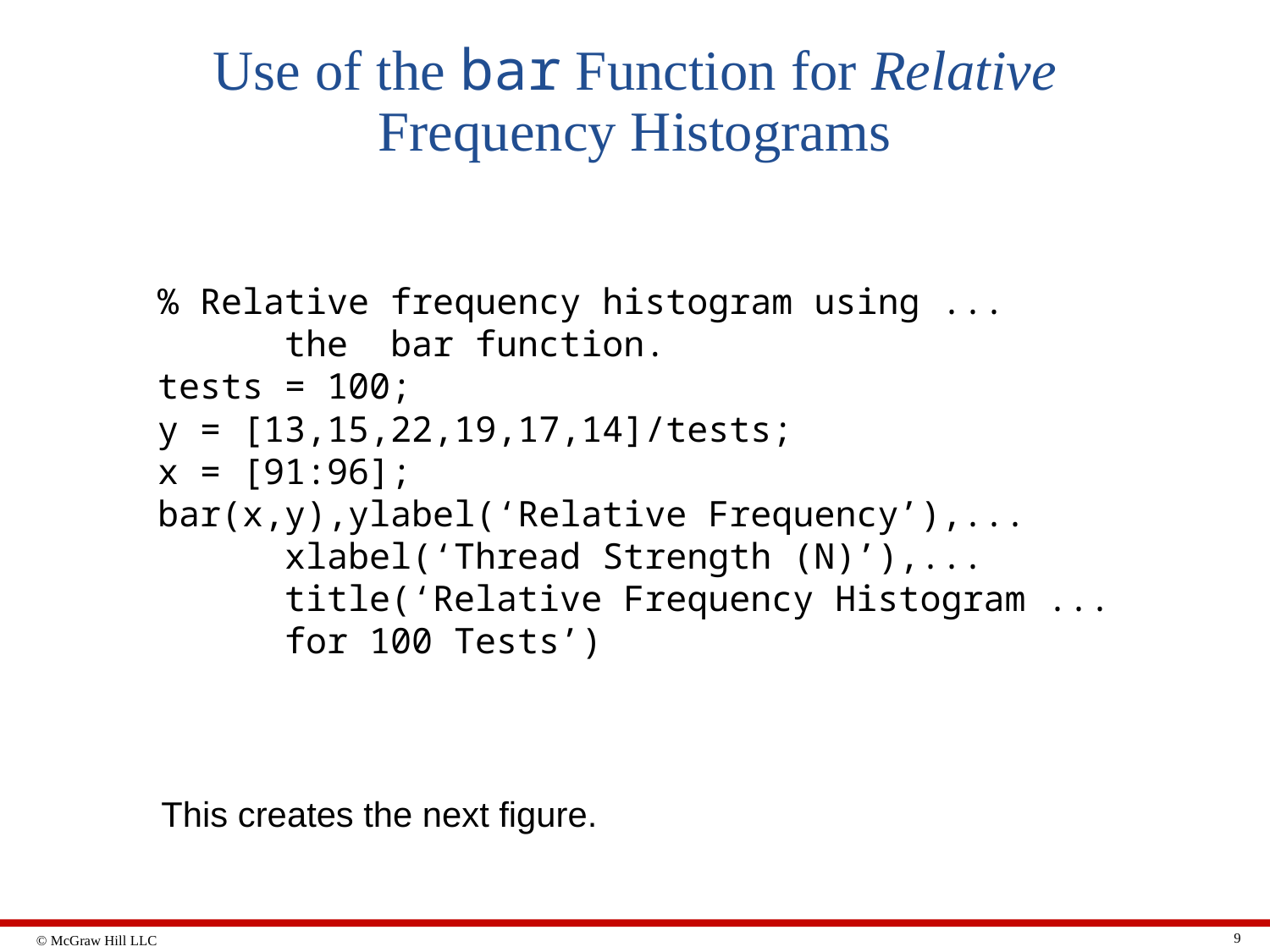

# Use of the bar Function for Relative Frequency Histograms
% Relative frequency histogram using ...
	the  bar function.
tests = 100;
y = [13,15,22,19,17,14]/tests;
x = [91:96];
bar(x,y),ylabel(‘Relative Frequency’),...
	xlabel(‘Thread Strength (N)’),...
	title(‘Relative Frequency Histogram ...
	for 100 Tests’)
This creates the next figure.
9